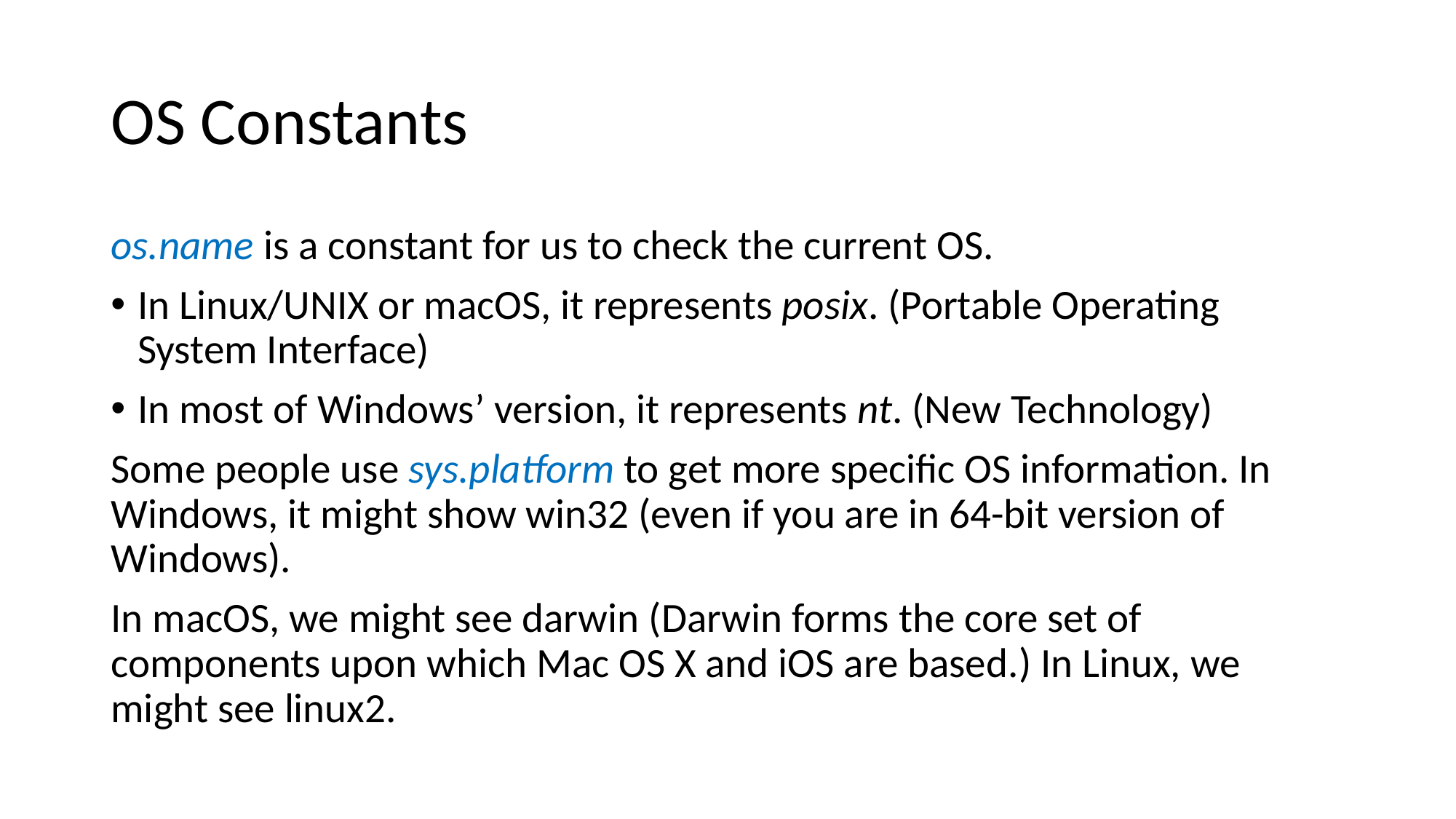

# OS Constants
os.name is a constant for us to check the current OS.
In Linux/UNIX or macOS, it represents posix. (Portable Operating System Interface)
In most of Windows’ version, it represents nt. (New Technology)
Some people use sys.platform to get more specific OS information. In Windows, it might show win32 (even if you are in 64-bit version of Windows).
In macOS, we might see darwin (Darwin forms the core set of components upon which Mac OS X and iOS are based.) In Linux, we might see linux2.